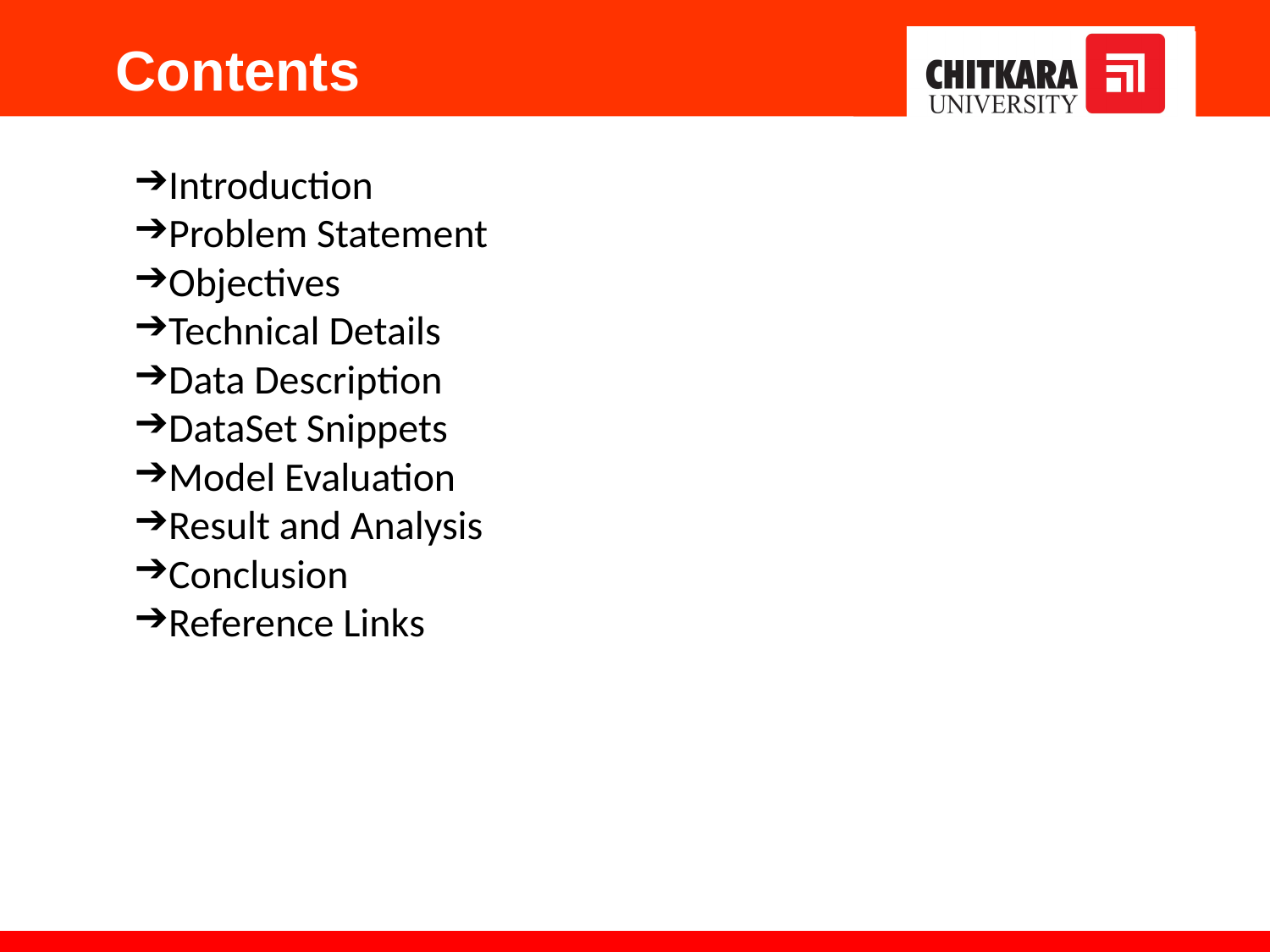

Contents
Introduction
Problem Statement
Objectives
Technical Details
Data Description
DataSet Snippets
Model Evaluation
Result and Analysis
Conclusion
Reference Links